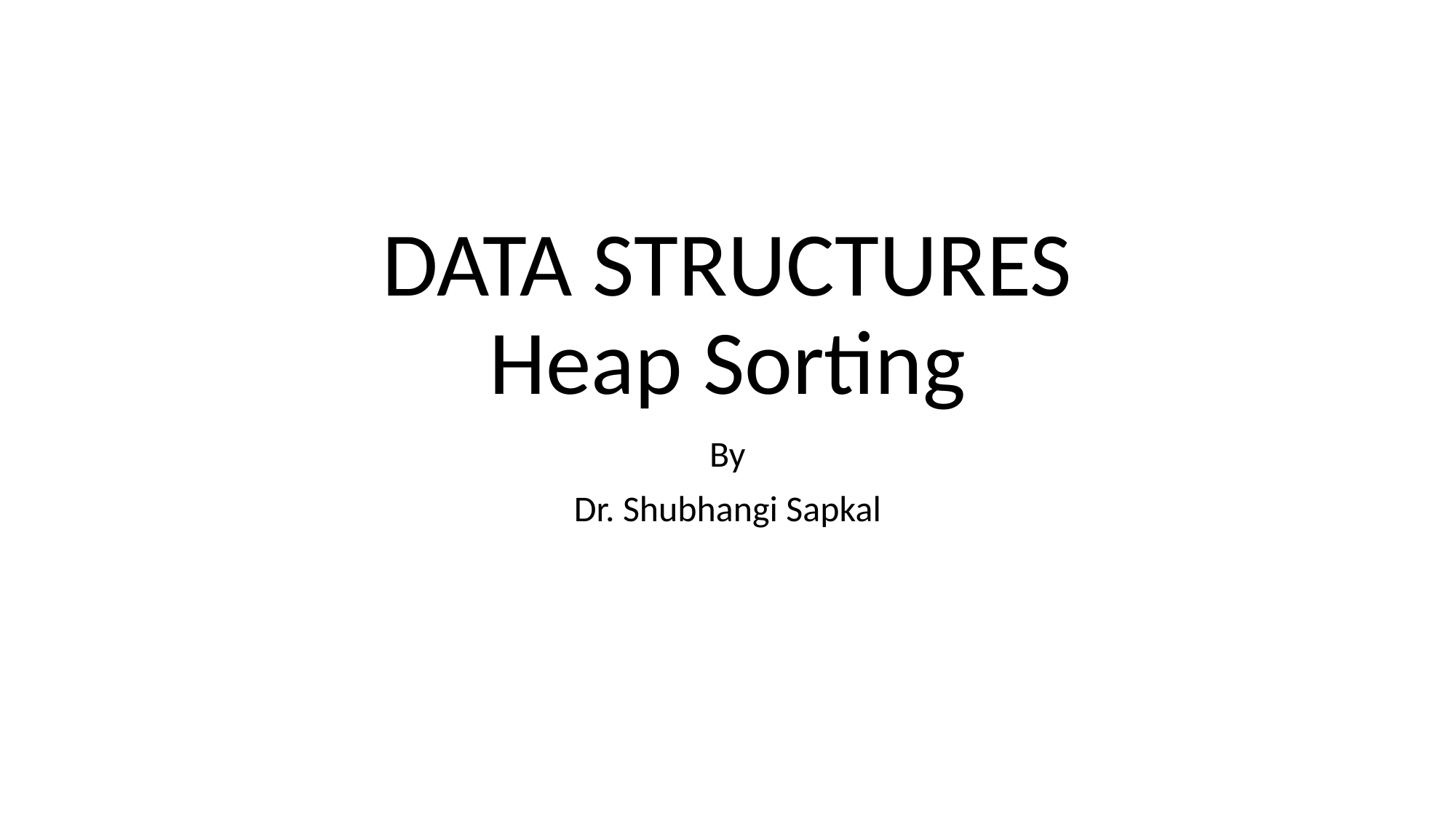

# DATA STRUCTURES Heap Sorting
By
Dr. Shubhangi Sapkal